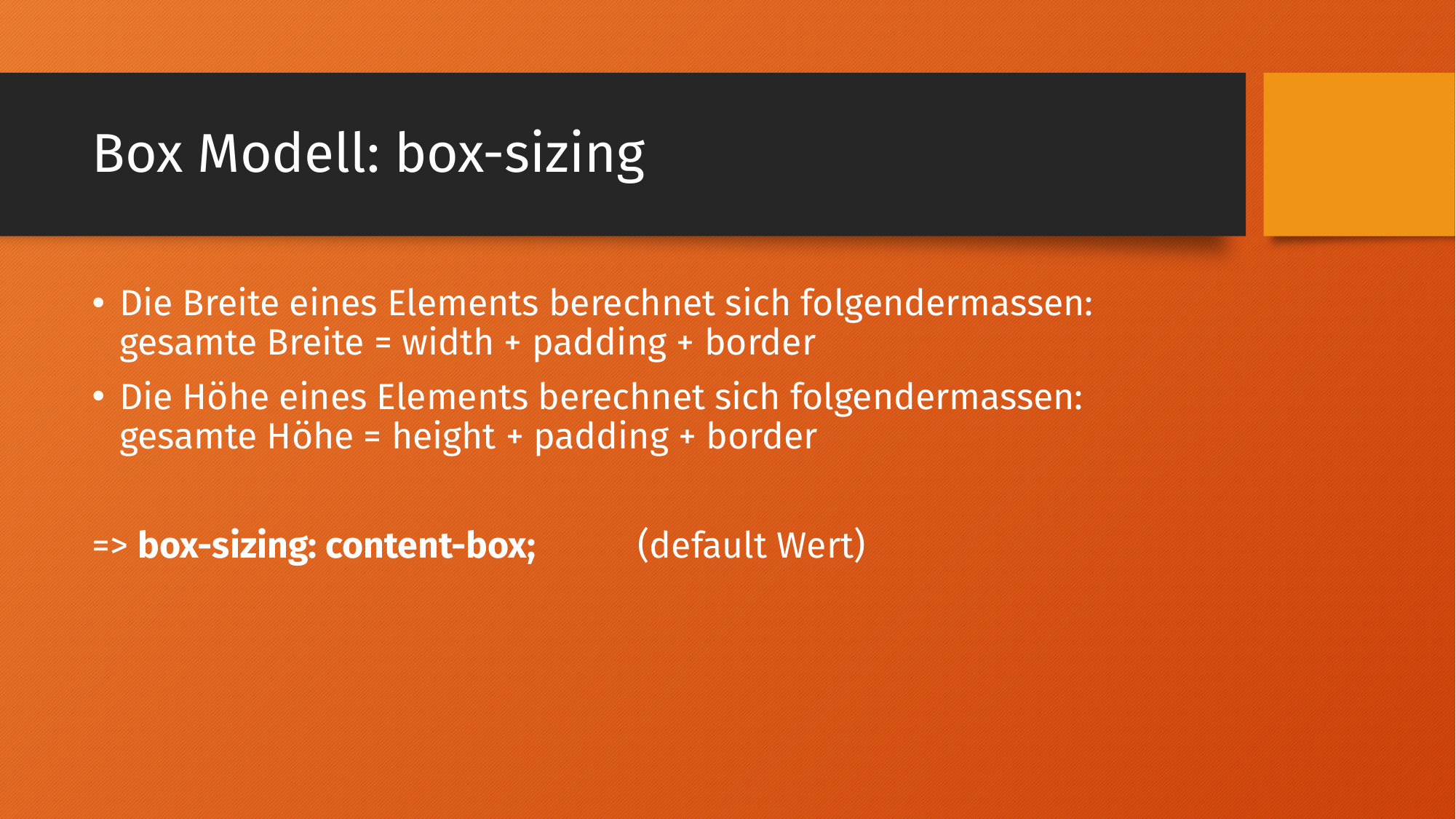

# Box Modell: box-sizing
Die Breite eines Elements berechnet sich folgendermassen:
gesamte Breite = width + padding + border
Die Höhe eines Elements berechnet sich folgendermassen:
gesamte Höhe = height + padding + border

=> box-sizing: content-box;	(default Wert)